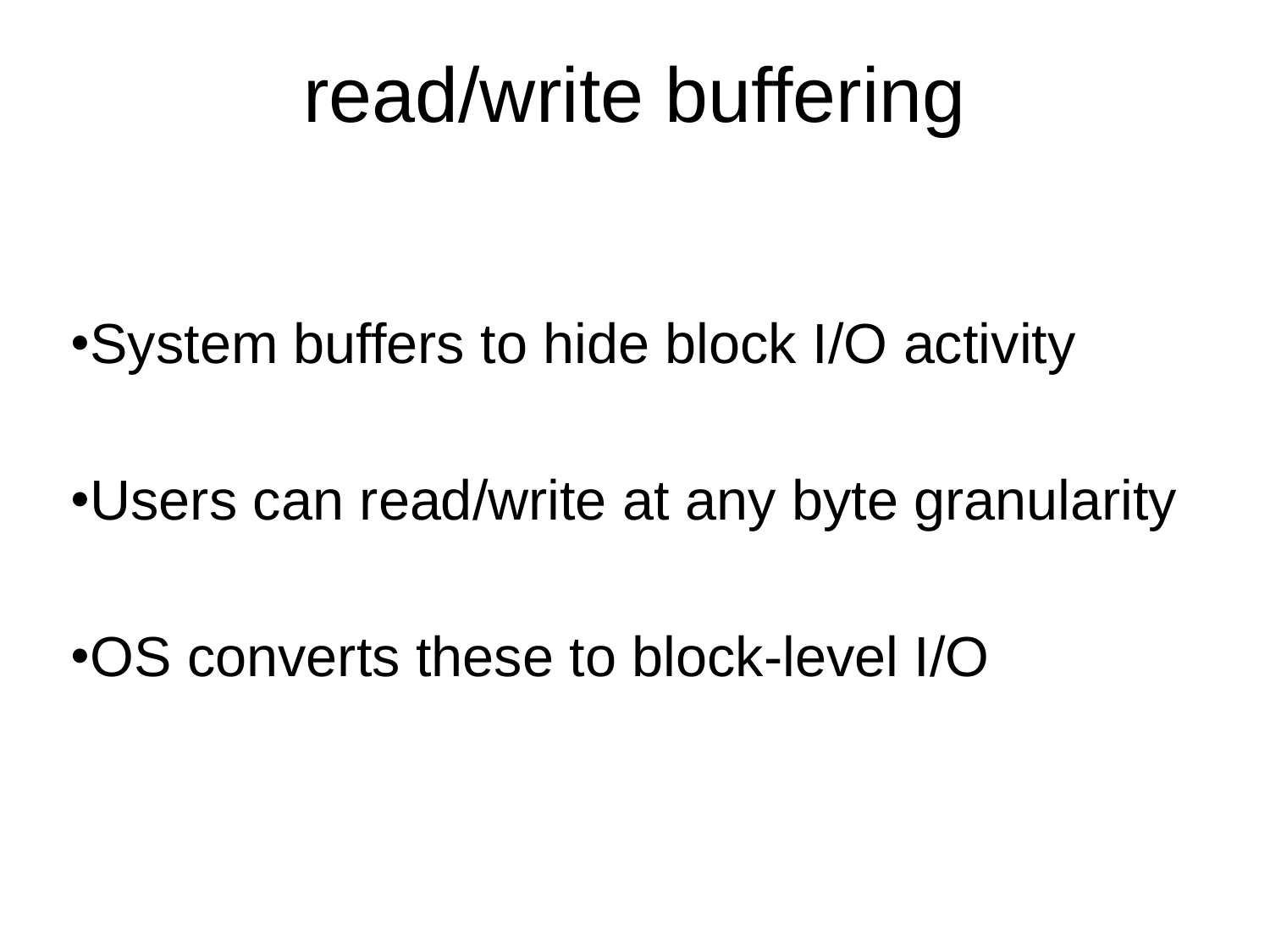

# read/write buffering

System buffers to hide block I/O activity

Users can read/write at any byte granularity

OS converts these to block-level I/O